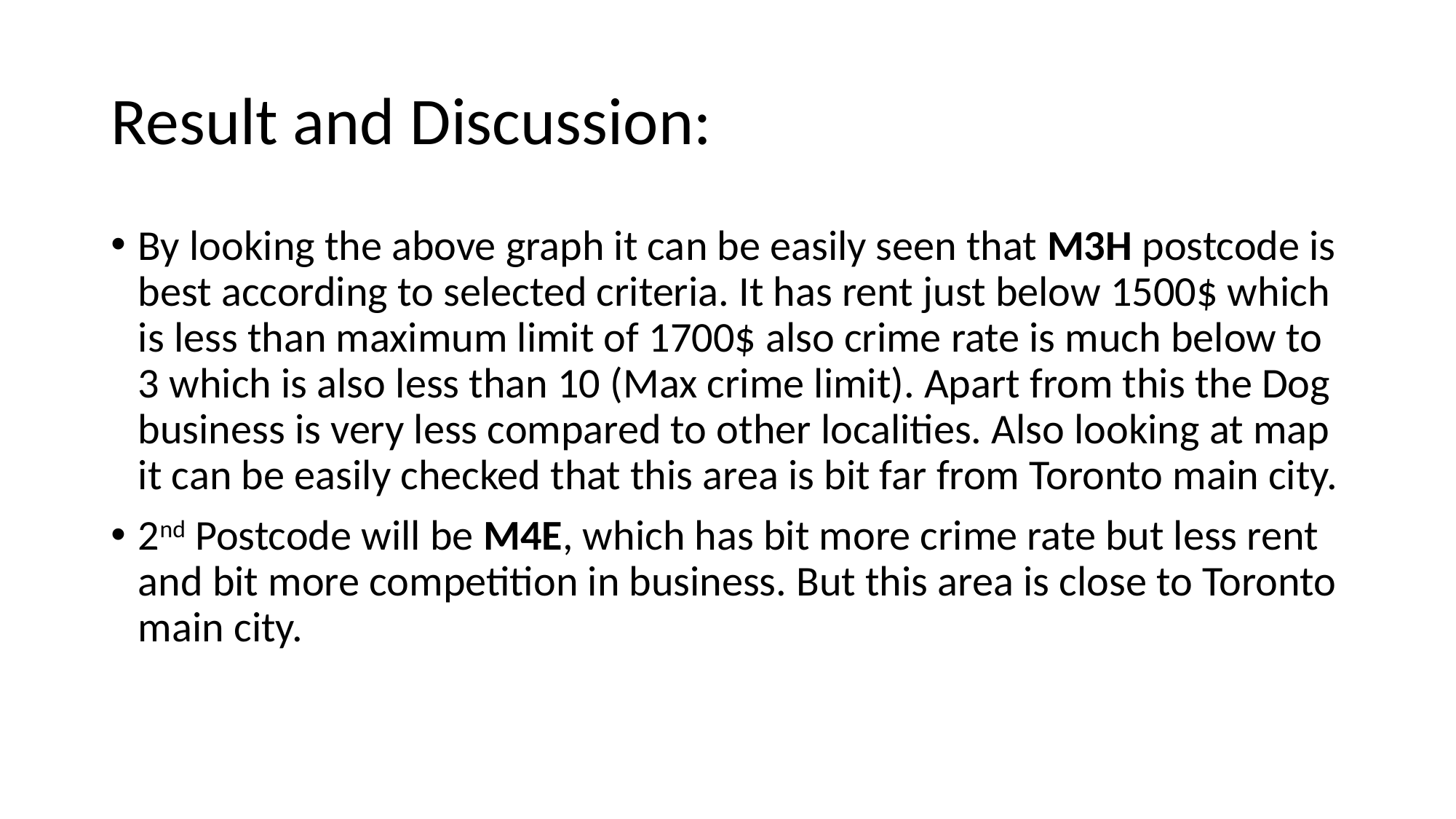

# Result and Discussion:
By looking the above graph it can be easily seen that M3H postcode is best according to selected criteria. It has rent just below 1500$ which is less than maximum limit of 1700$ also crime rate is much below to 3 which is also less than 10 (Max crime limit). Apart from this the Dog business is very less compared to other localities. Also looking at map it can be easily checked that this area is bit far from Toronto main city.
2nd Postcode will be M4E, which has bit more crime rate but less rent and bit more competition in business. But this area is close to Toronto main city.